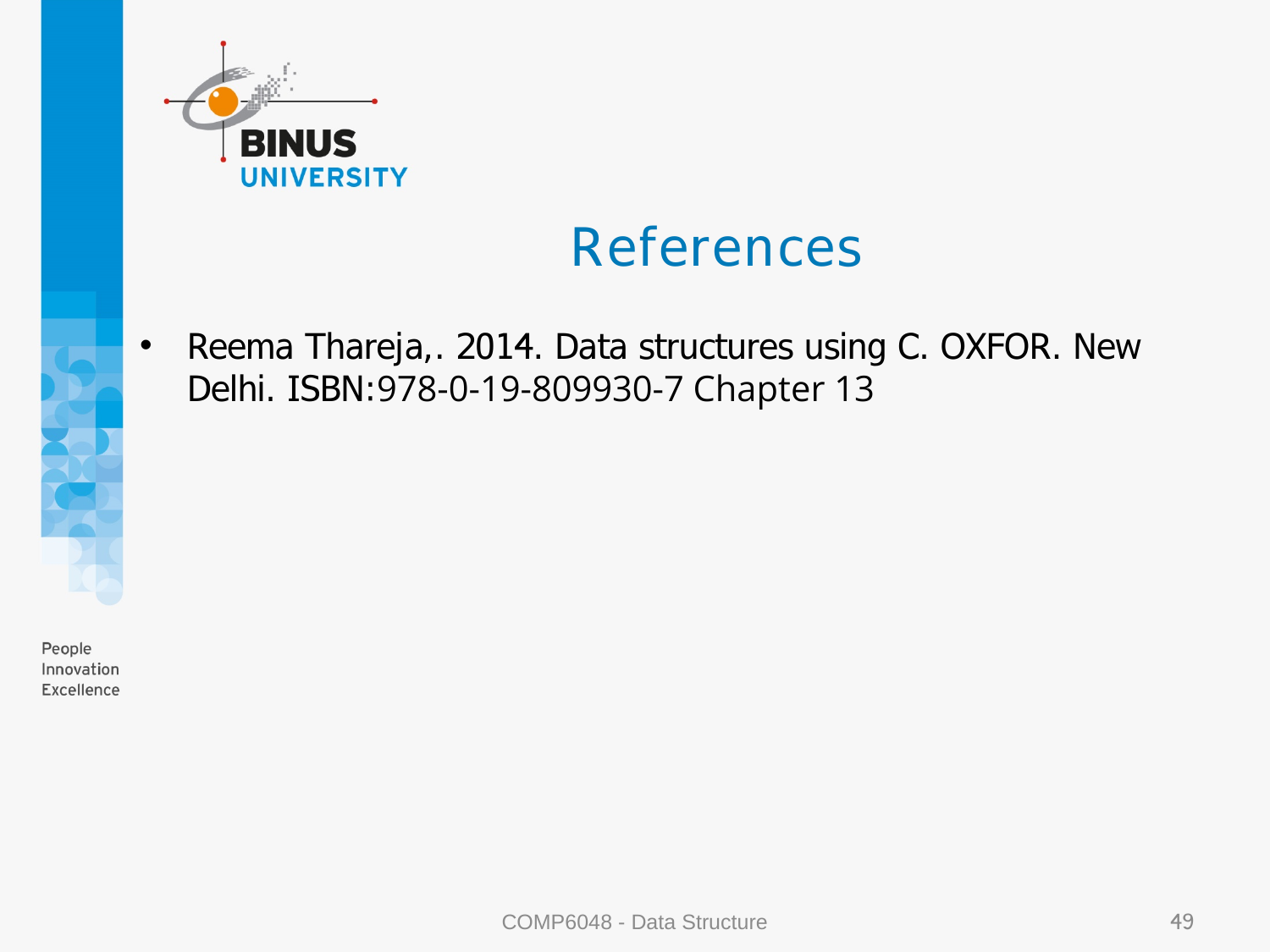

# References
Reema Thareja,. 2014. Data structures using C. OXFOR. New Delhi. ISBN:978-0-19-809930-7 Chapter 13

COMP6048 - Data Structure
49